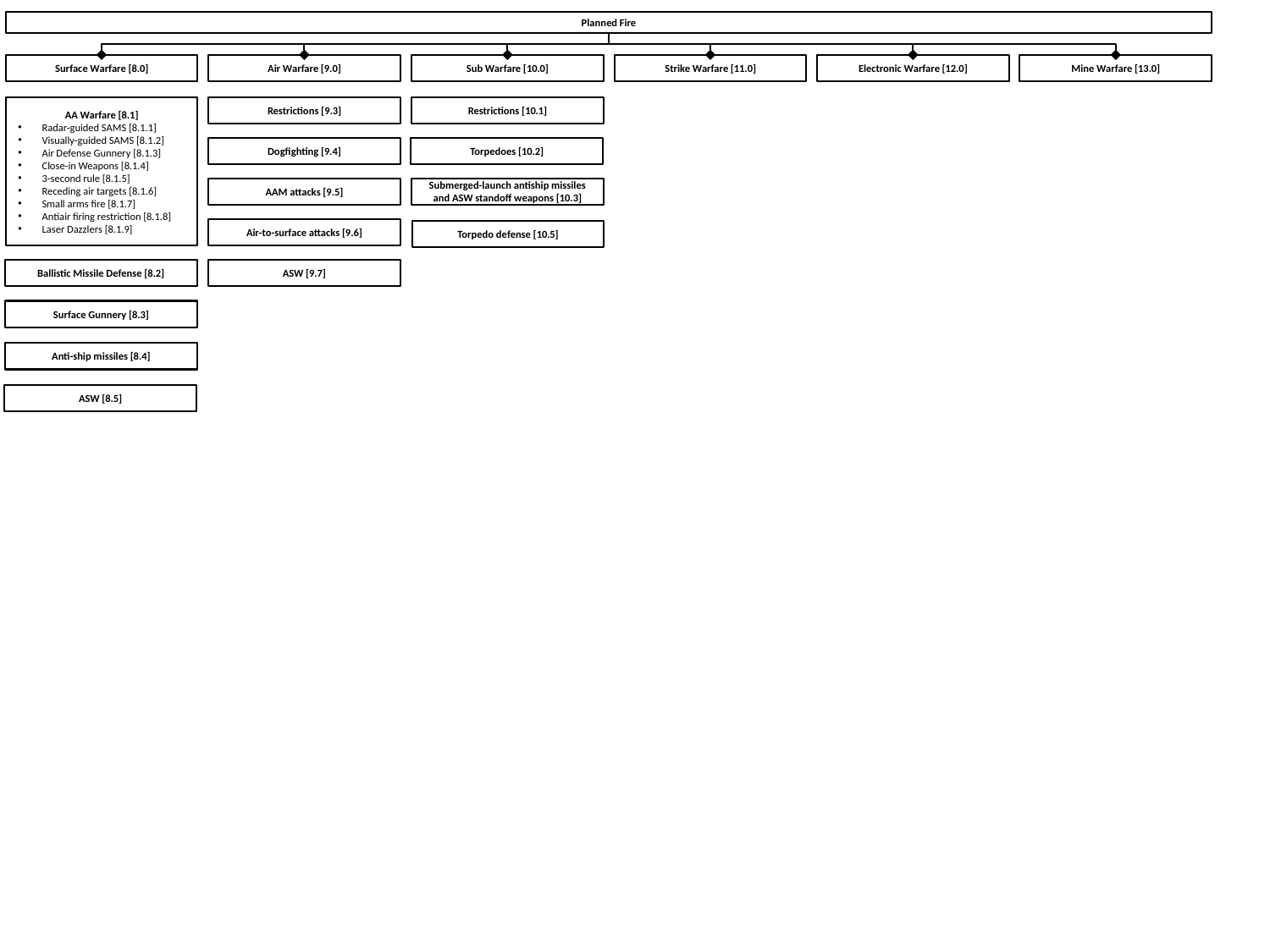

Planned Fire
Mine Warfare [13.0]
Electronic Warfare [12.0]
Strike Warfare [11.0]
Surface Warfare [8.0]
Air Warfare [9.0]
Sub Warfare [10.0]
Restrictions [9.3]
Restrictions [10.1]
AA Warfare [8.1]
Radar-guided SAMS [8.1.1]
Visually-guided SAMS [8.1.2]
Air Defense Gunnery [8.1.3]
Close-in Weapons [8.1.4]
3-second rule [8.1.5]
Receding air targets [8.1.6]
Small arms fire [8.1.7]
Antiair firing restriction [8.1.8]
Laser Dazzlers [8.1.9]
Torpedoes [10.2]
Dogfighting [9.4]
Submerged-launch antiship missiles and ASW standoff weapons [10.3]
AAM attacks [9.5]
Air-to-surface attacks [9.6]
Torpedo defense [10.5]
ASW [9.7]
Ballistic Missile Defense [8.2]
Surface Gunnery [8.3]
Anti-ship missiles [8.4]
ASW [8.5]